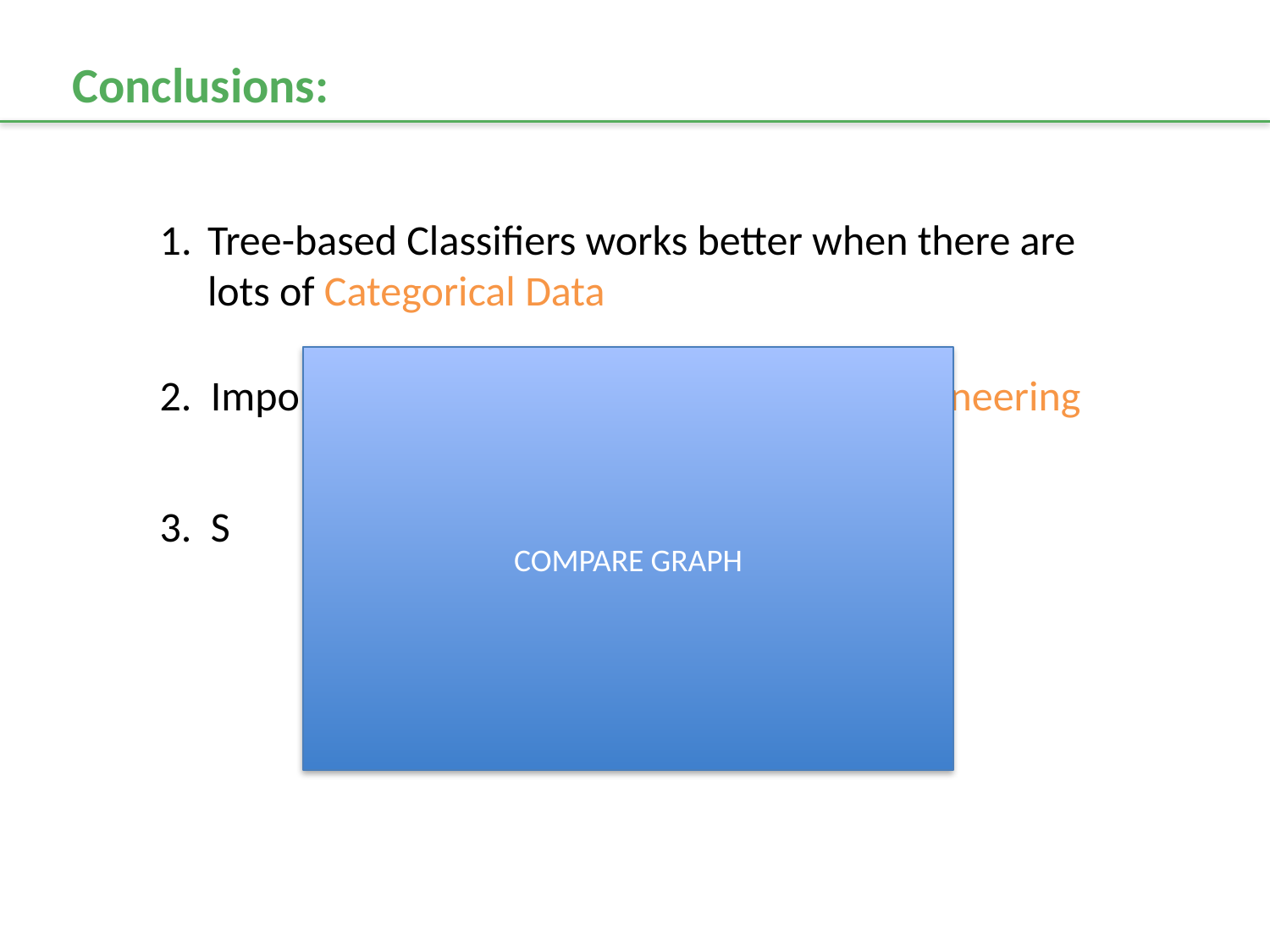

Conclusions:
Tree-based Classifiers works better when there are lots of Categorical Data
COMPARE GRAPH
2.  Importance of Preprocess and Feature Engineering
3.  S